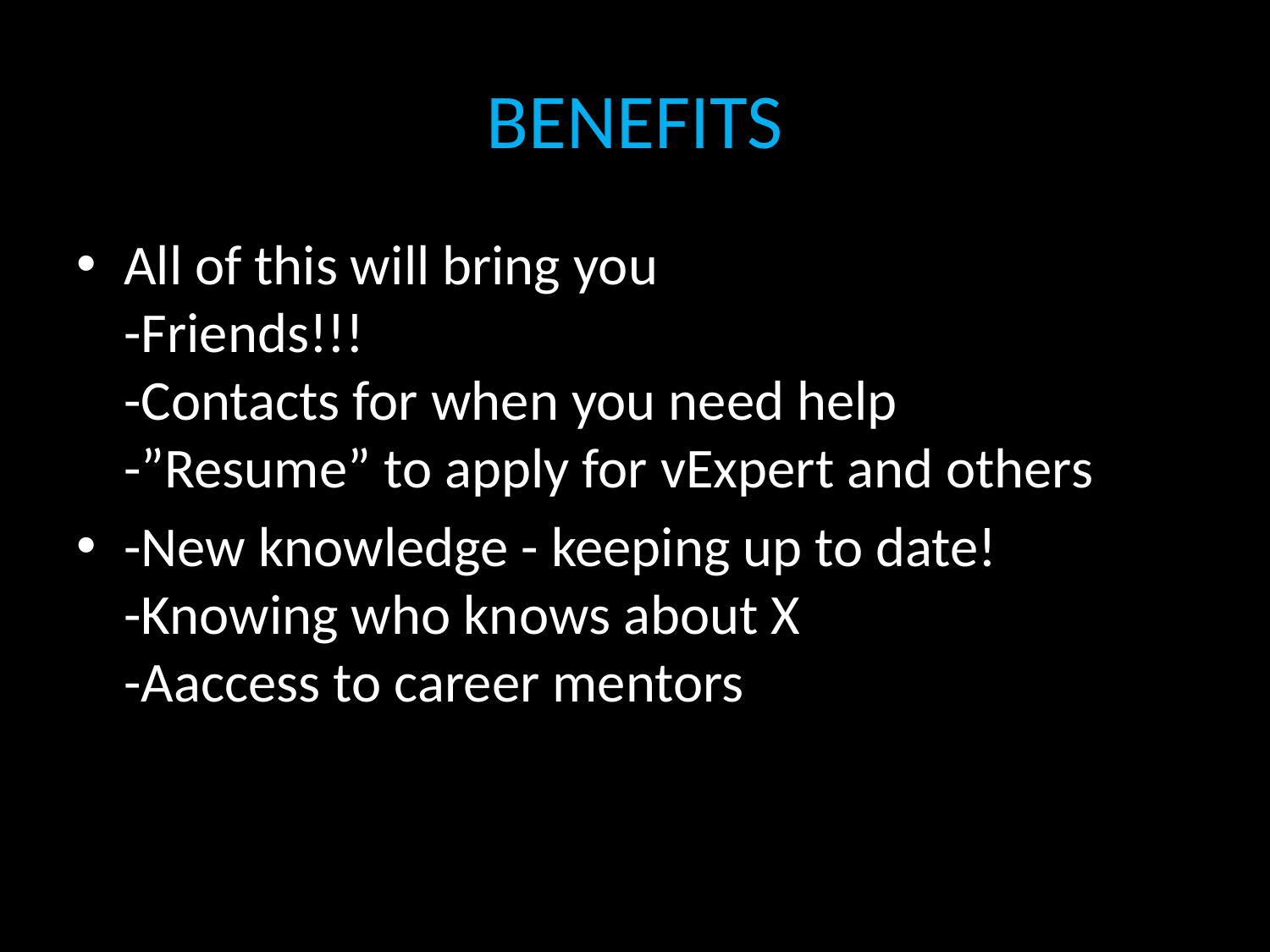

# BENEFITS
All of this will bring you
-Friends!!!
-‎Contacts for when you need help
-‎”Resume” to apply for vExpert and others
-‎New knowledge - keeping up to date!
-‎Knowing who knows about X
-Aaccess to career mentors